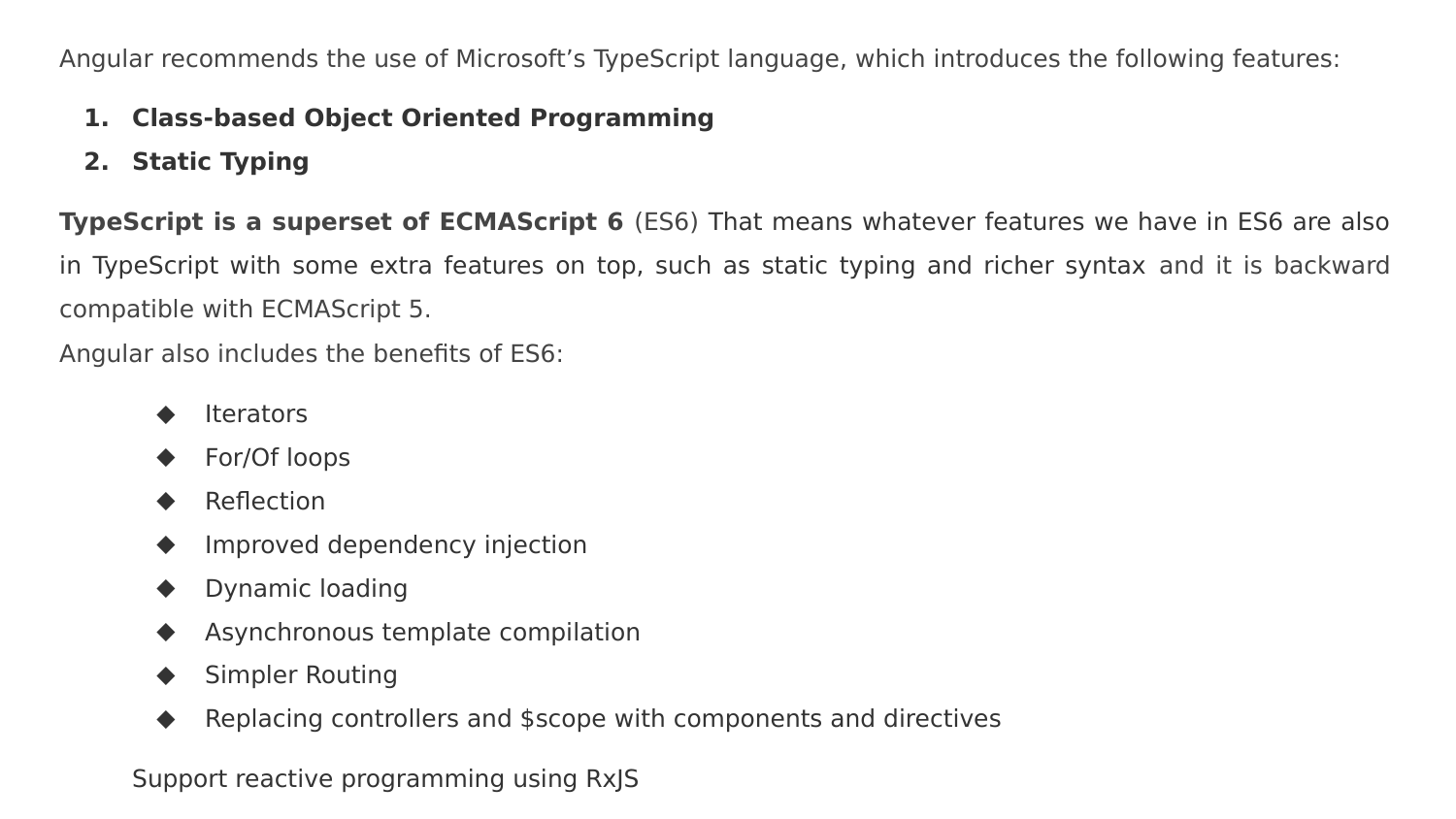

Angular recommends the use of Microsoft’s TypeScript language, which introduces the following features:
Class-based Object Oriented Programming
Static Typing
TypeScript is a superset of ECMAScript 6 (ES6) That means whatever features we have in ES6 are also in TypeScript with some extra features on top, such as static typing and richer syntax and it is backward compatible with ECMAScript 5.
Angular also includes the benefits of ES6:
Iterators
For/Of loops
Reflection
Improved dependency injection
Dynamic loading
Asynchronous template compilation
Simpler Routing
Replacing controllers and $scope with components and directives
Support reactive programming using RxJS